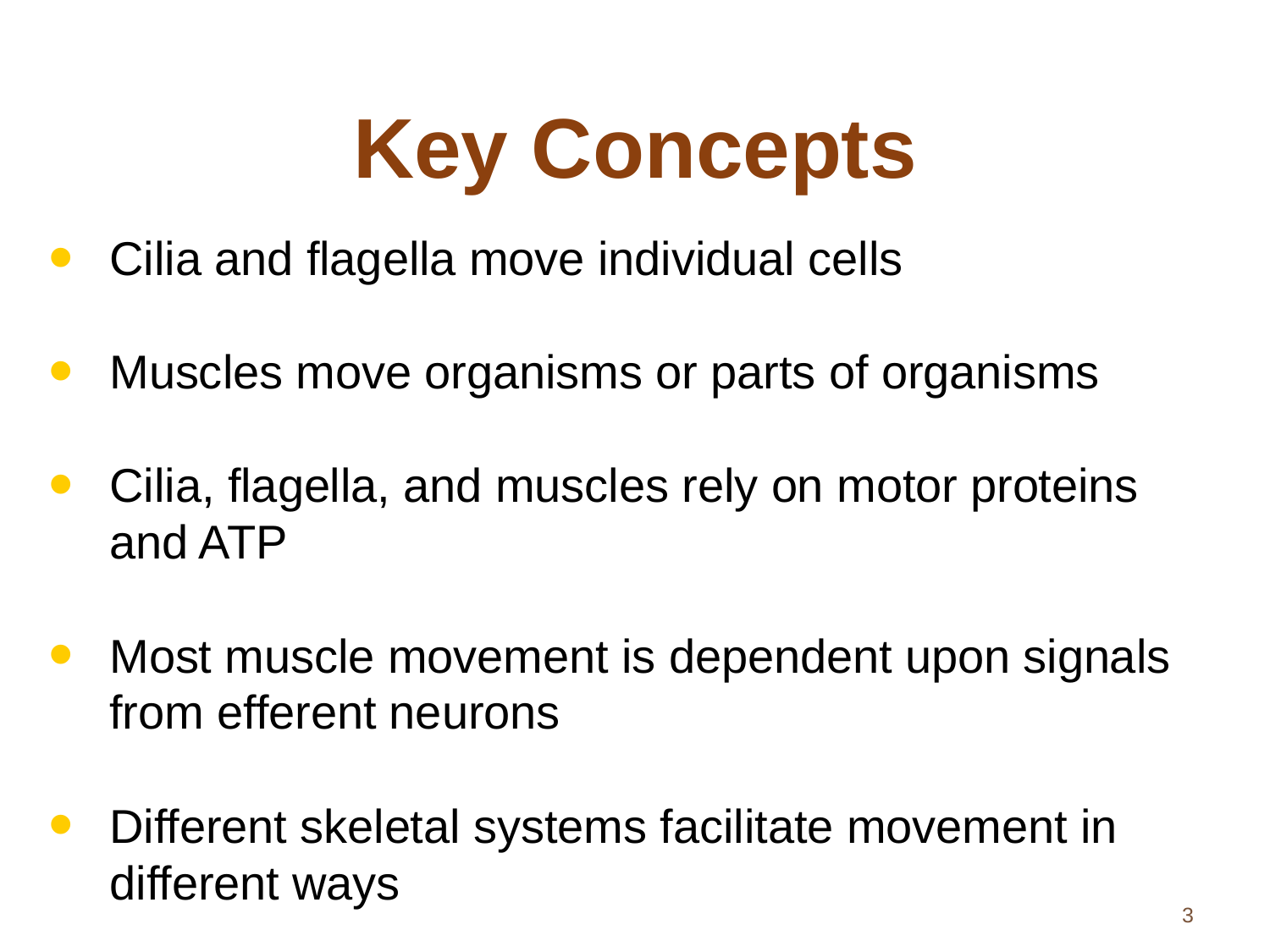

# Key Concepts
Cilia and flagella move individual cells

Muscles move organisms or parts of organisms

Cilia, flagella, and muscles rely on motor proteins and ATP

Most muscle movement is dependent upon signals from efferent neurons

Different skeletal systems facilitate movement in different ways
3